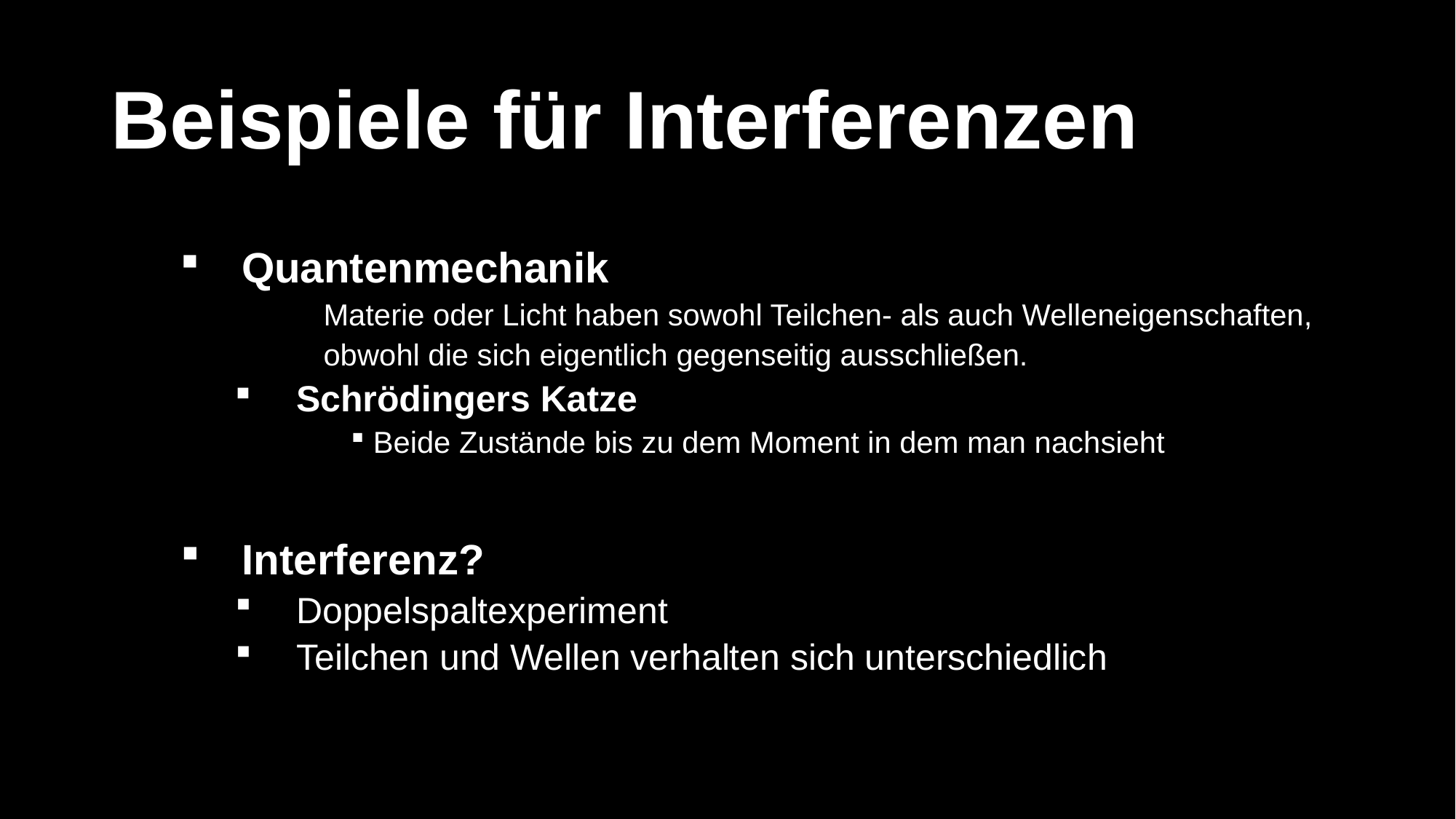

# Beispiele für Interferenzen
Quantenmechanik
Materie oder Licht haben sowohl Teilchen- als auch Welleneigenschaften,
obwohl die sich eigentlich gegenseitig ausschließen.
Schrödingers Katze
 Beide Zustände bis zu dem Moment in dem man nachsieht
Interferenz?
Doppelspaltexperiment
Teilchen und Wellen verhalten sich unterschiedlich